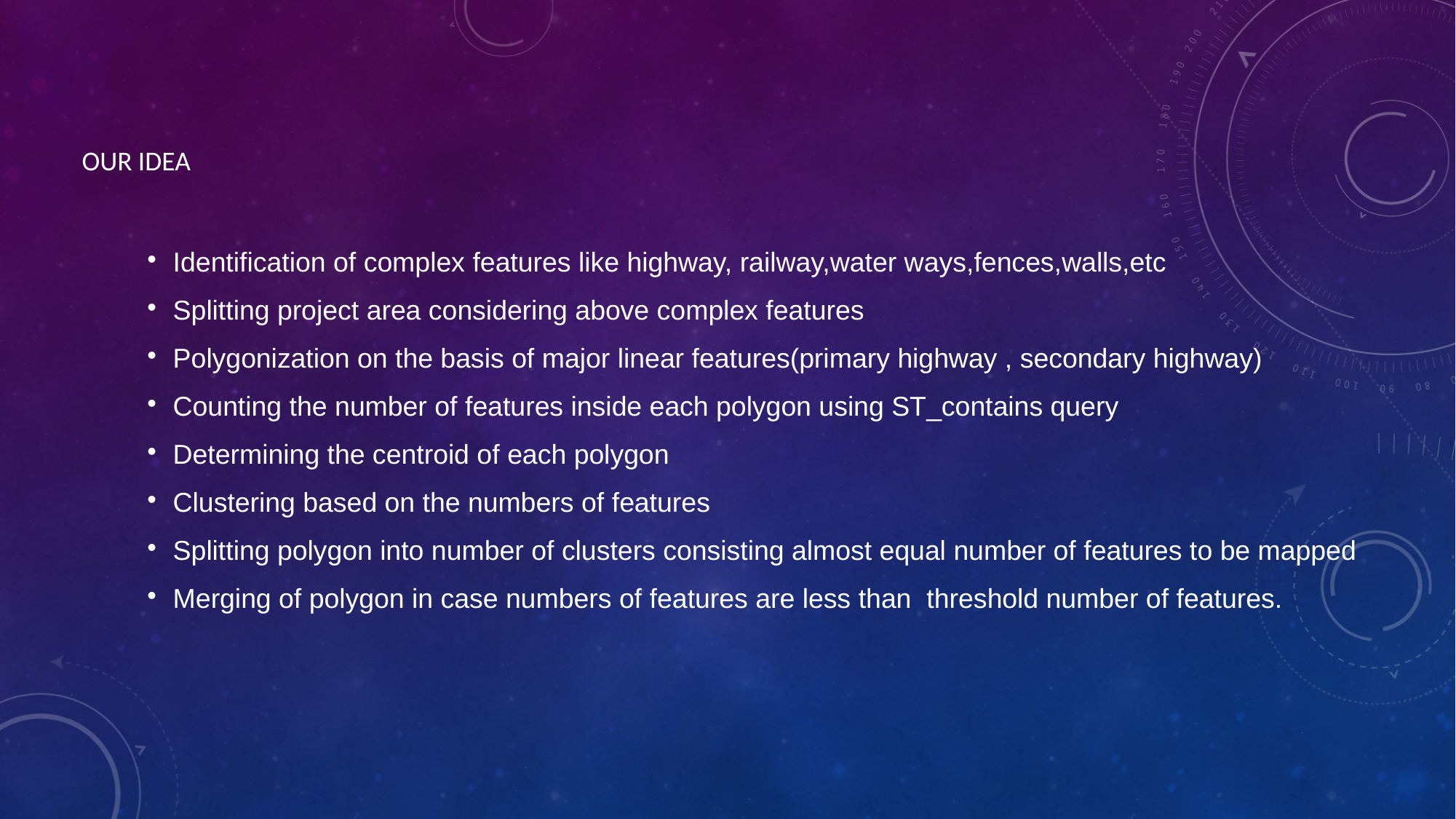

# OUR IDEA

Identification of complex features like highway, railway,water ways,fences,walls,etc
Splitting project area considering above complex features
Polygonization on the basis of major linear features(primary highway , secondary highway)
Counting the number of features inside each polygon using ST_contains query
Determining the centroid of each polygon
Clustering based on the numbers of features
Splitting polygon into number of clusters consisting almost equal number of features to be mapped
Merging of polygon in case numbers of features are less than  threshold number of features.